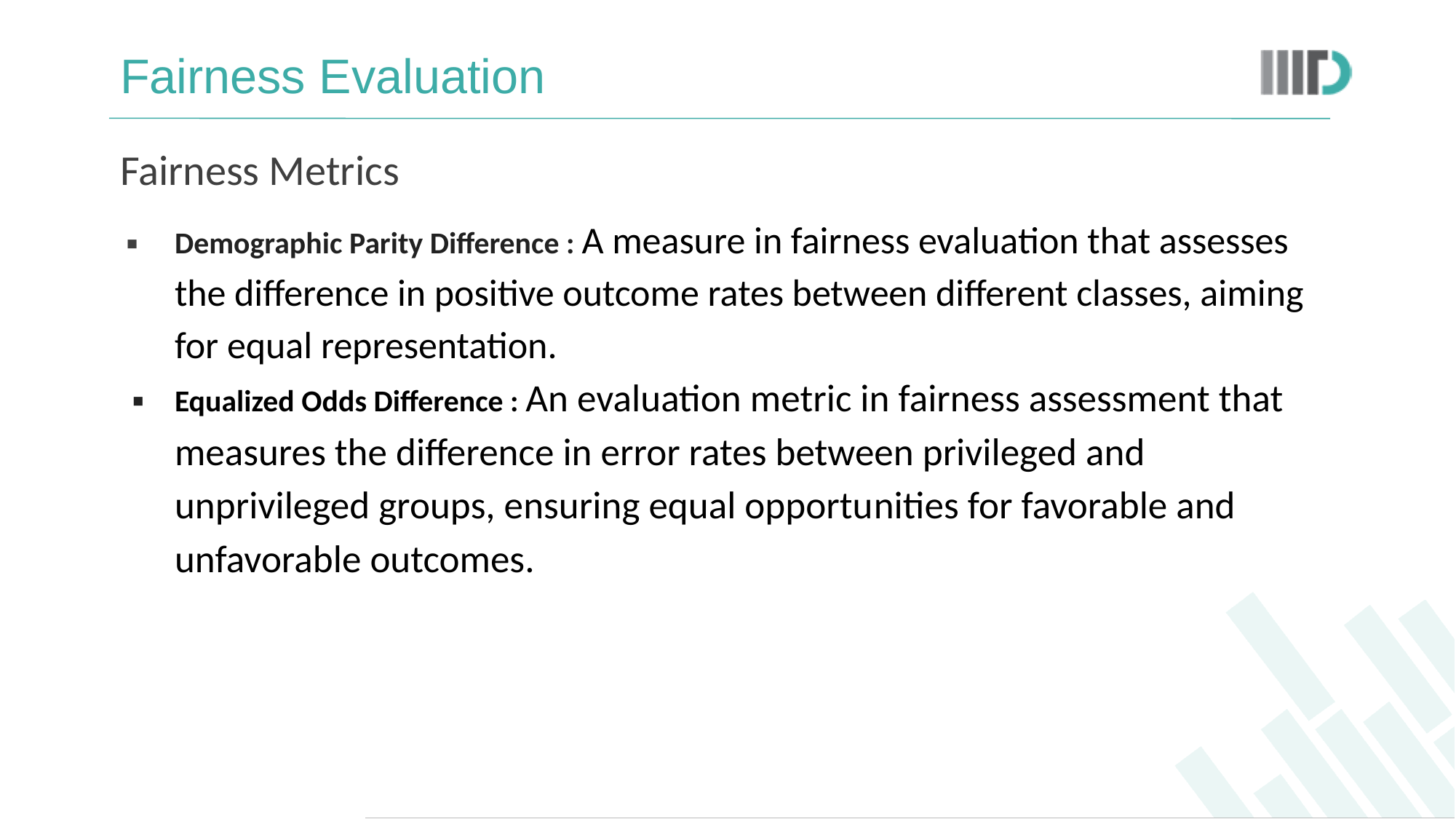

# Fairness Evaluation
Fairness Metrics
Demographic Parity Difference : A measure in fairness evaluation that assesses the difference in positive outcome rates between different classes, aiming for equal representation.
Equalized Odds Difference : An evaluation metric in fairness assessment that measures the difference in error rates between privileged and unprivileged groups, ensuring equal opportunities for favorable and unfavorable outcomes.